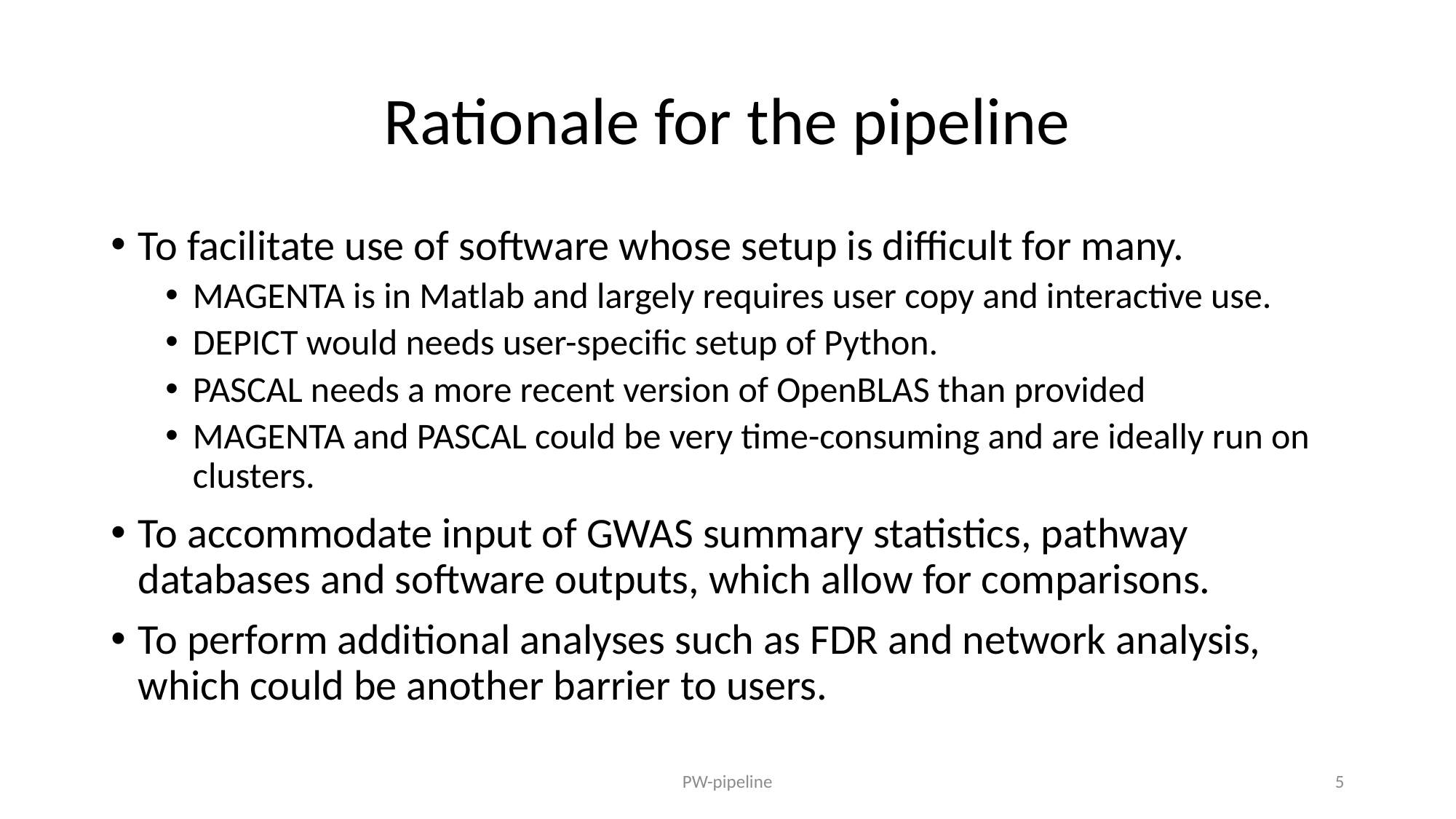

# Rationale for the pipeline
To facilitate use of software whose setup is difficult for many.
MAGENTA is in Matlab and largely requires user copy and interactive use.
DEPICT would needs user-specific setup of Python.
PASCAL needs a more recent version of OpenBLAS than provided
MAGENTA and PASCAL could be very time-consuming and are ideally run on clusters.
To accommodate input of GWAS summary statistics, pathway databases and software outputs, which allow for comparisons.
To perform additional analyses such as FDR and network analysis, which could be another barrier to users.
PW-pipeline
5